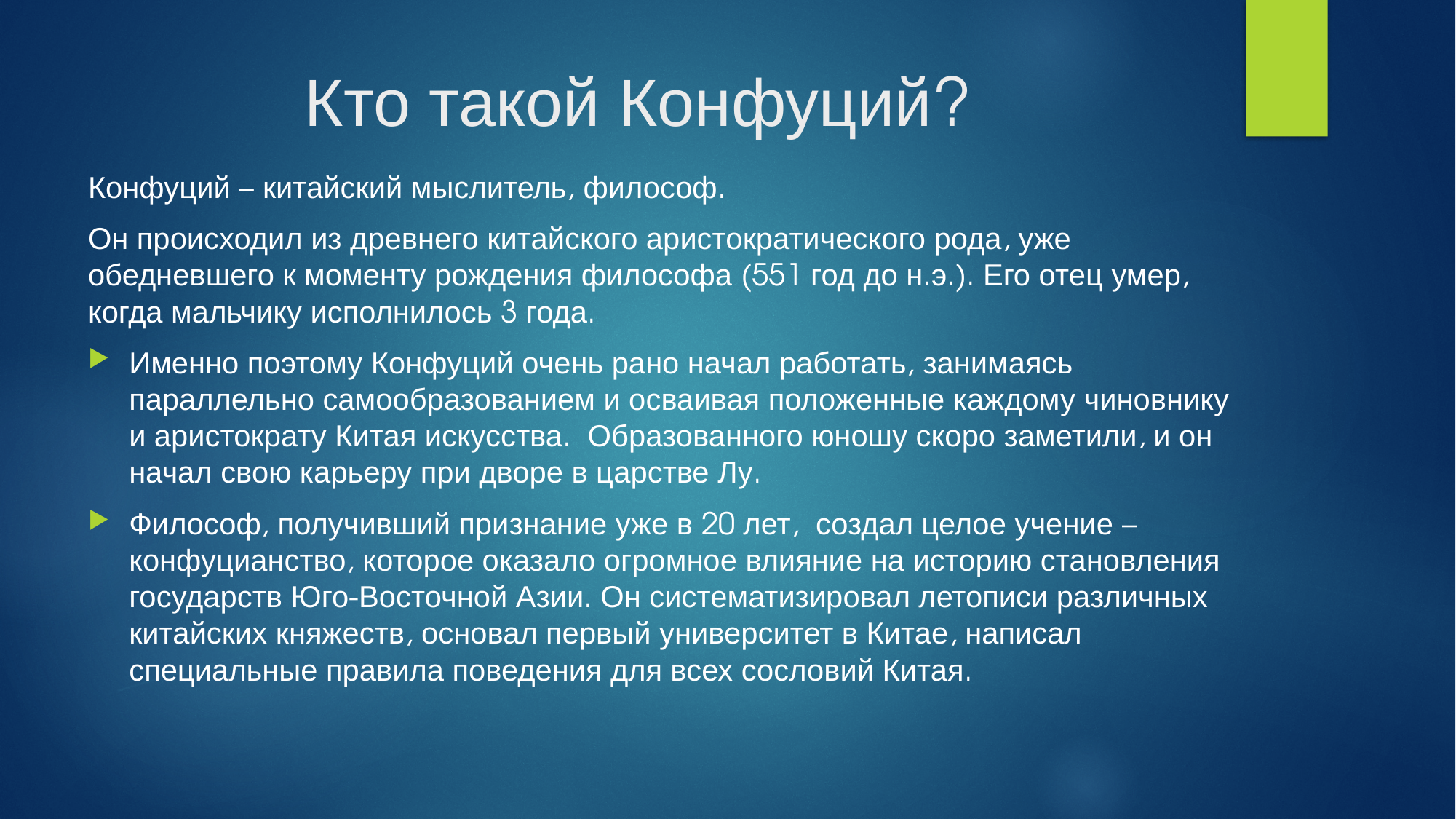

# Кто такой Конфуций?
Конфуций – китайский мыслитель, философ.
Он происходил из древнего китайского аристократического рода, уже обедневшего к моменту рождения философа (551 год до н.э.). Его отец умер, когда мальчику исполнилось 3 года.
Именно поэтому Конфуций очень рано начал работать, занимаясь параллельно самообразованием и осваивая положенные каждому чиновнику и аристократу Китая искусства.  Образованного юношу скоро заметили, и он начал свою карьеру при дворе в царстве Лу.
Философ, получивший признание уже в 20 лет,  создал целое учение – конфуцианство, которое оказало огромное влияние на историю становления государств Юго-Восточной Азии. Он систематизировал летописи различных китайских княжеств, основал первый университет в Китае, написал специальные правила поведения для всех сословий Китая.